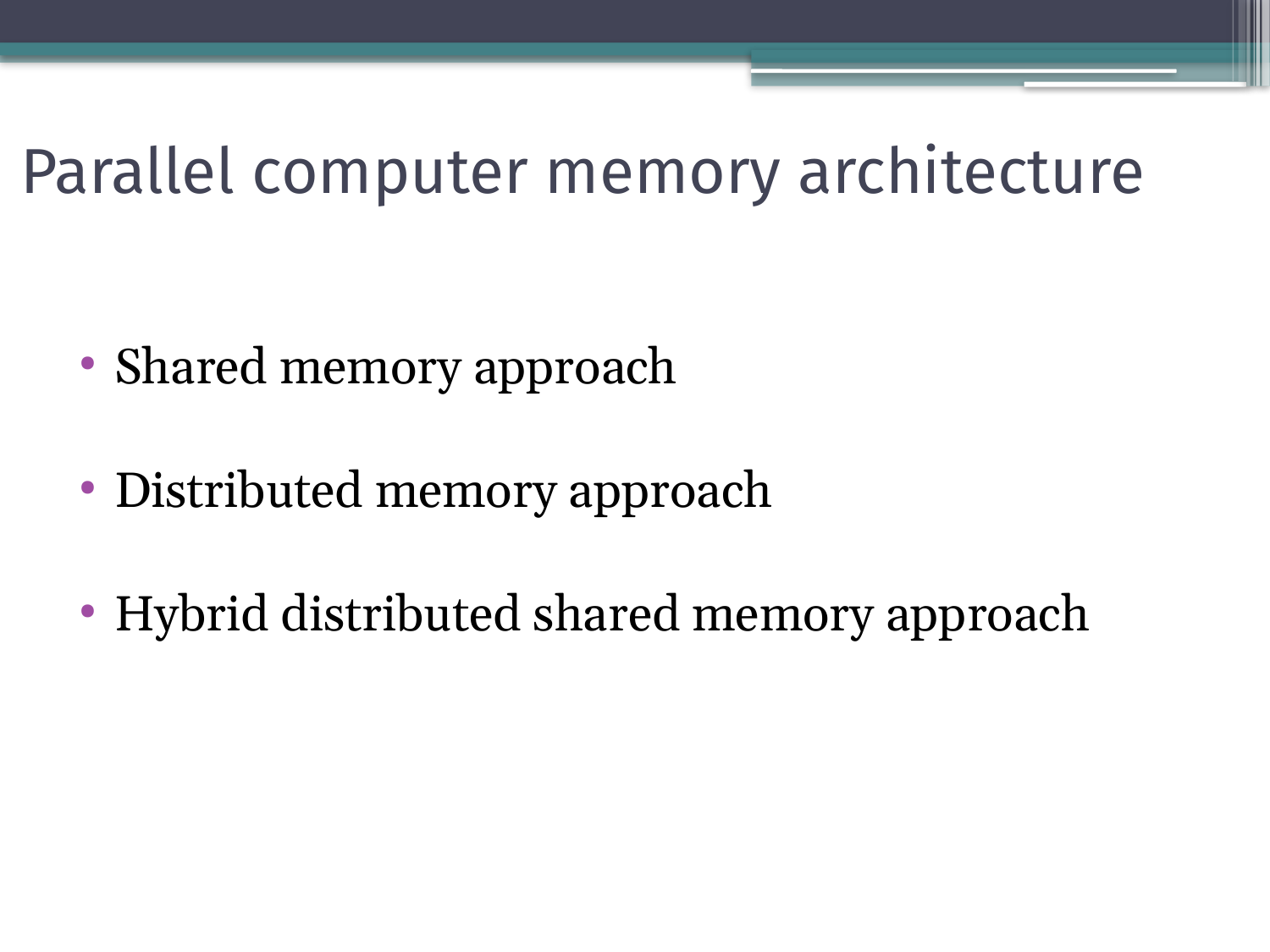

# Parallel computer memory architecture
Shared memory approach
Distributed memory approach
Hybrid distributed shared memory approach